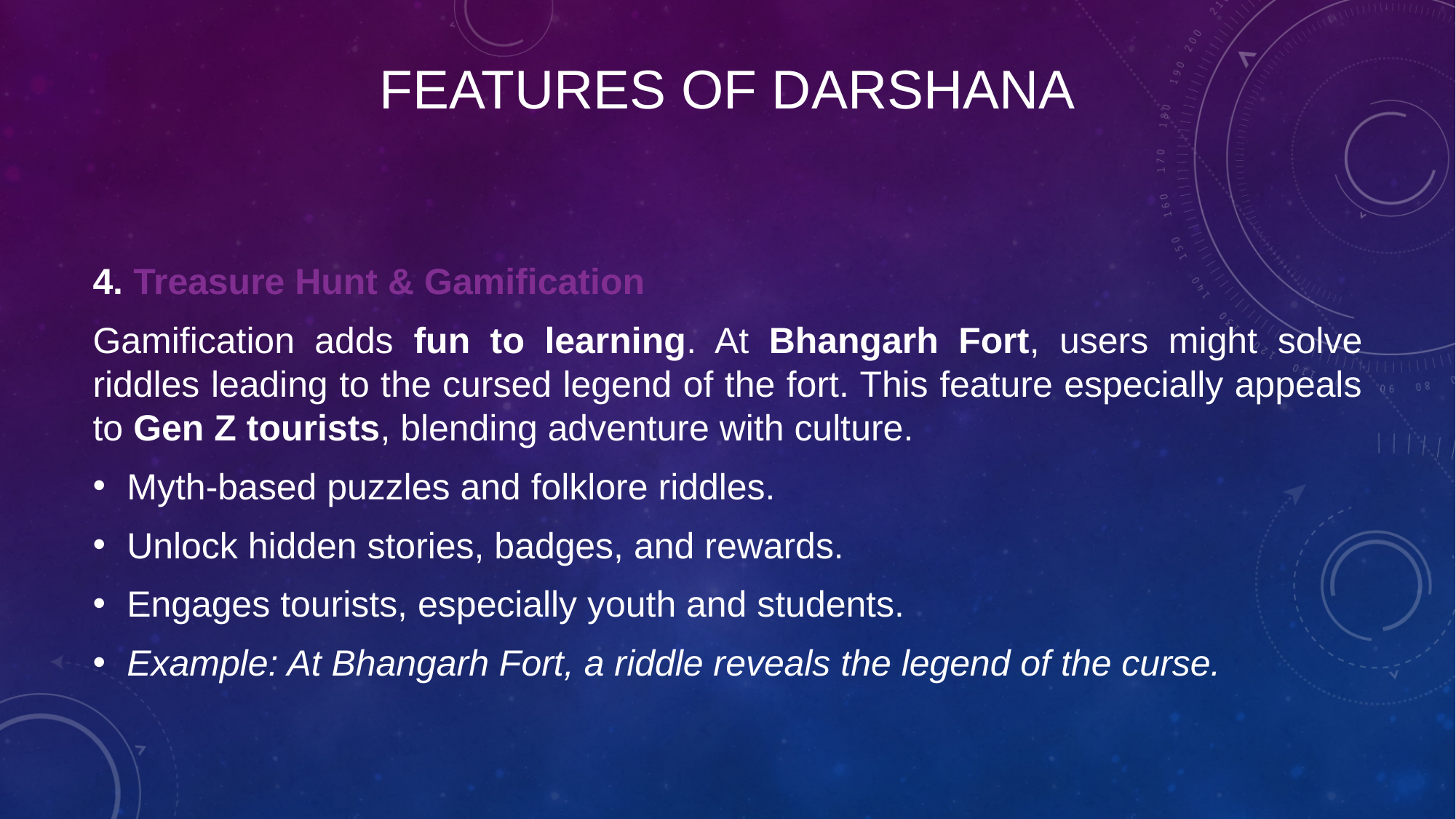

# Features of Darshana
4. Treasure Hunt & Gamification
Gamification adds fun to learning. At Bhangarh Fort, users might solve riddles leading to the cursed legend of the fort. This feature especially appeals to Gen Z tourists, blending adventure with culture.
Myth-based puzzles and folklore riddles.
Unlock hidden stories, badges, and rewards.
Engages tourists, especially youth and students.
Example: At Bhangarh Fort, a riddle reveals the legend of the curse.